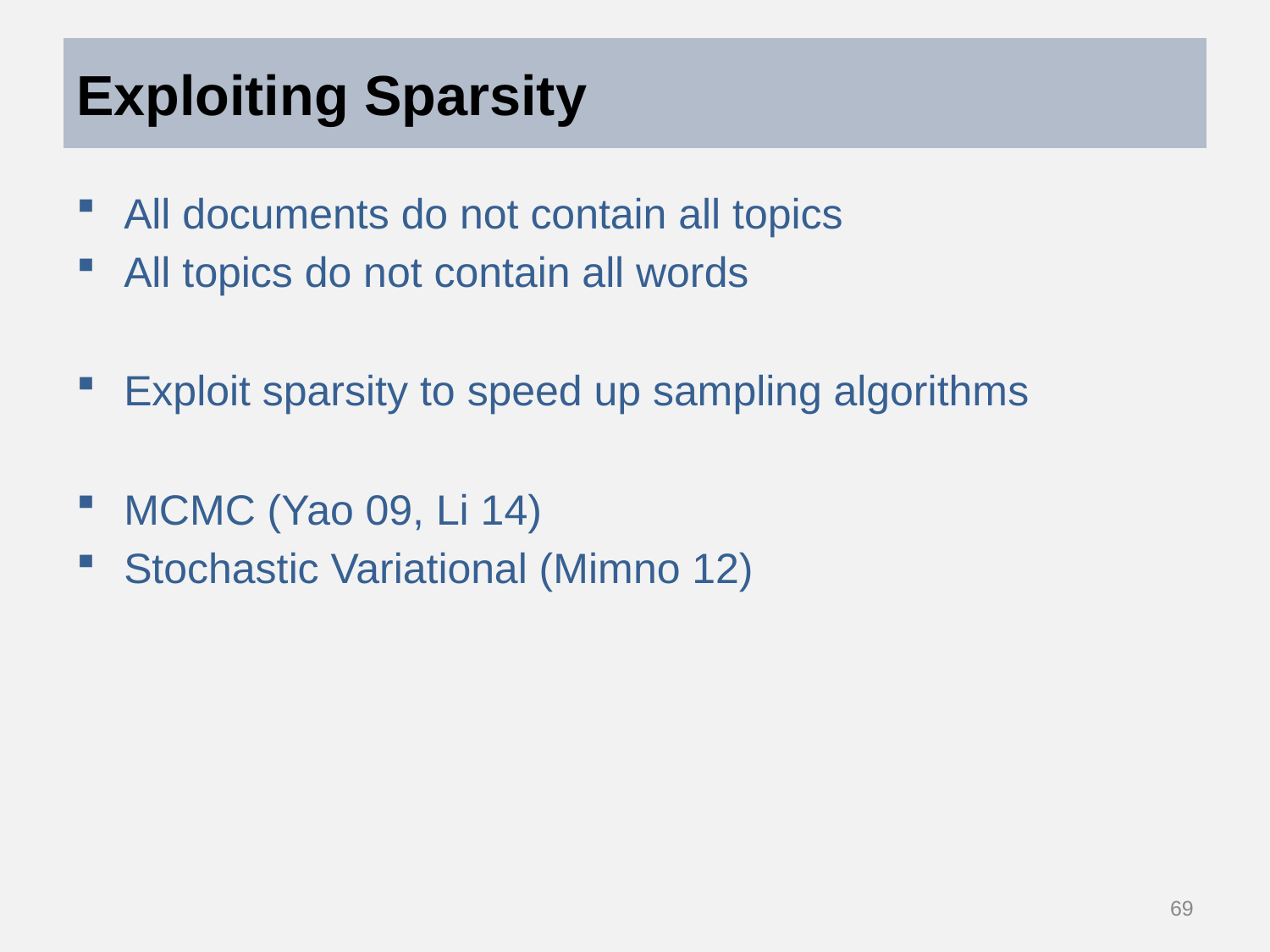

# Exploiting Sparsity
All documents do not contain all topics
All topics do not contain all words

Exploit sparsity to speed up sampling algorithms

MCMC (Yao 09, Li 14)
Stochastic Variational (Mimno 12)

69